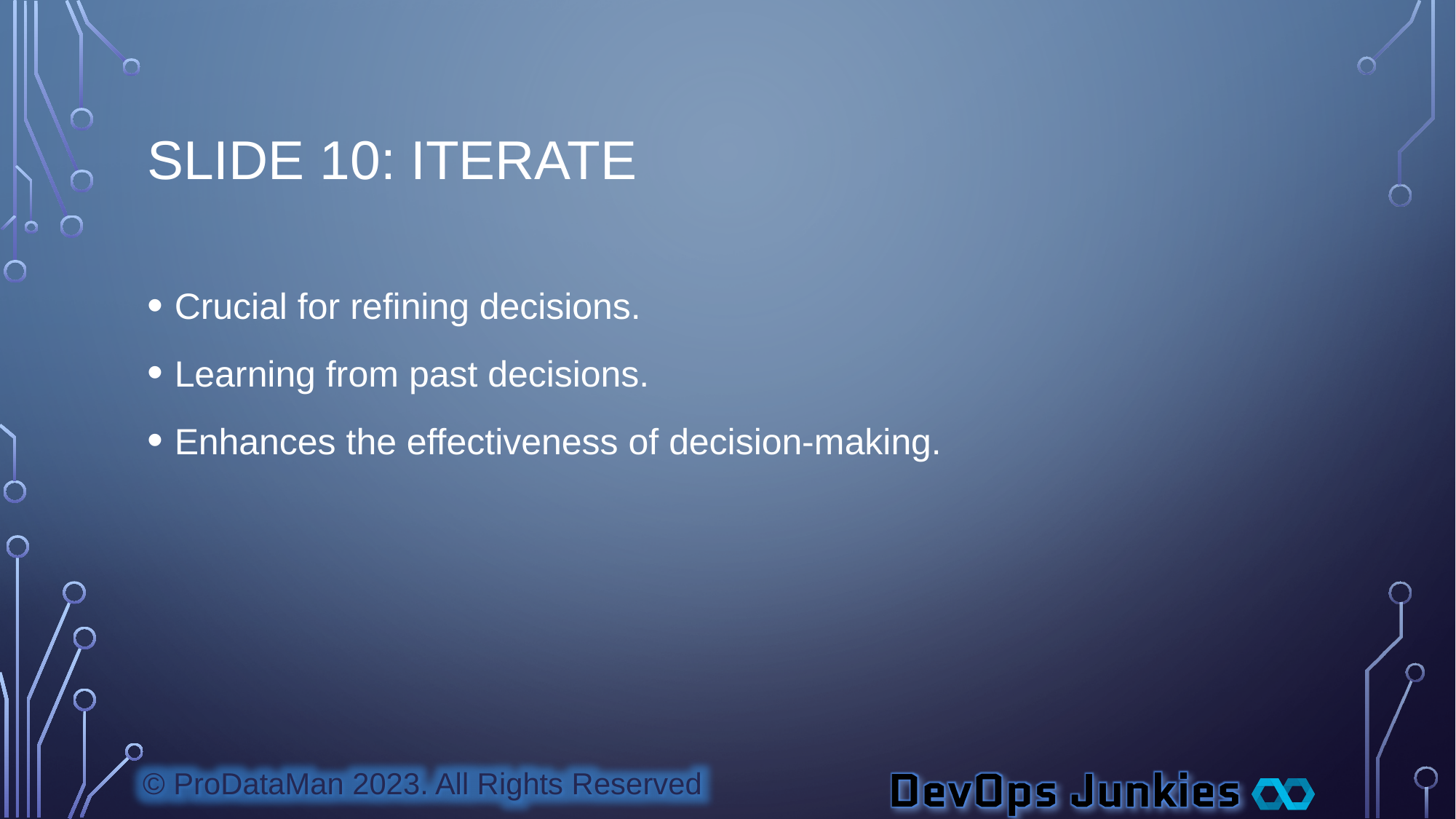

# Slide 10: Iterate
Crucial for refining decisions.
Learning from past decisions.
Enhances the effectiveness of decision-making.